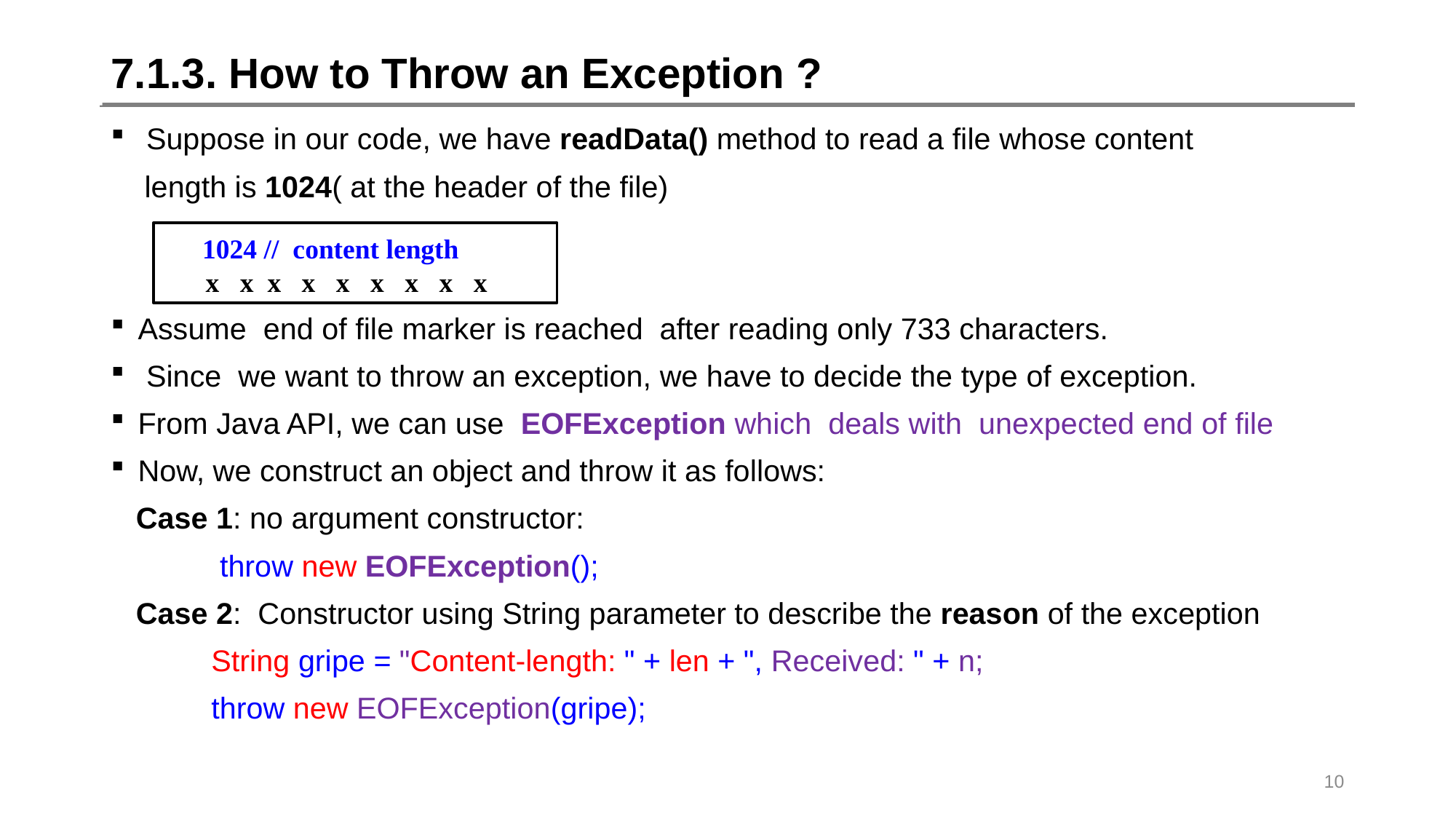

# 7.1.3. How to Throw an Exception ?
 Suppose in our code, we have readData() method to read a file whose content
    length is 1024( at the header of the file)

Assume  end of file marker is reached  after reading only 733 characters.
 Since  we want to throw an exception, we have to decide the type of exception.
From Java API, we can use  EOFException which  deals with  unexpected end of file
Now, we construct an object and throw it as follows:
   Case 1: no argument constructor:
             throw new EOFException();
   Case 2:  Constructor using String parameter to describe the reason of the exception
            String gripe = "Content-length: " + len + ", Received: " + n;
            throw new EOFException(gripe);
     1024 //  content length
      x   x  x   x   x   x   x   x   x
10